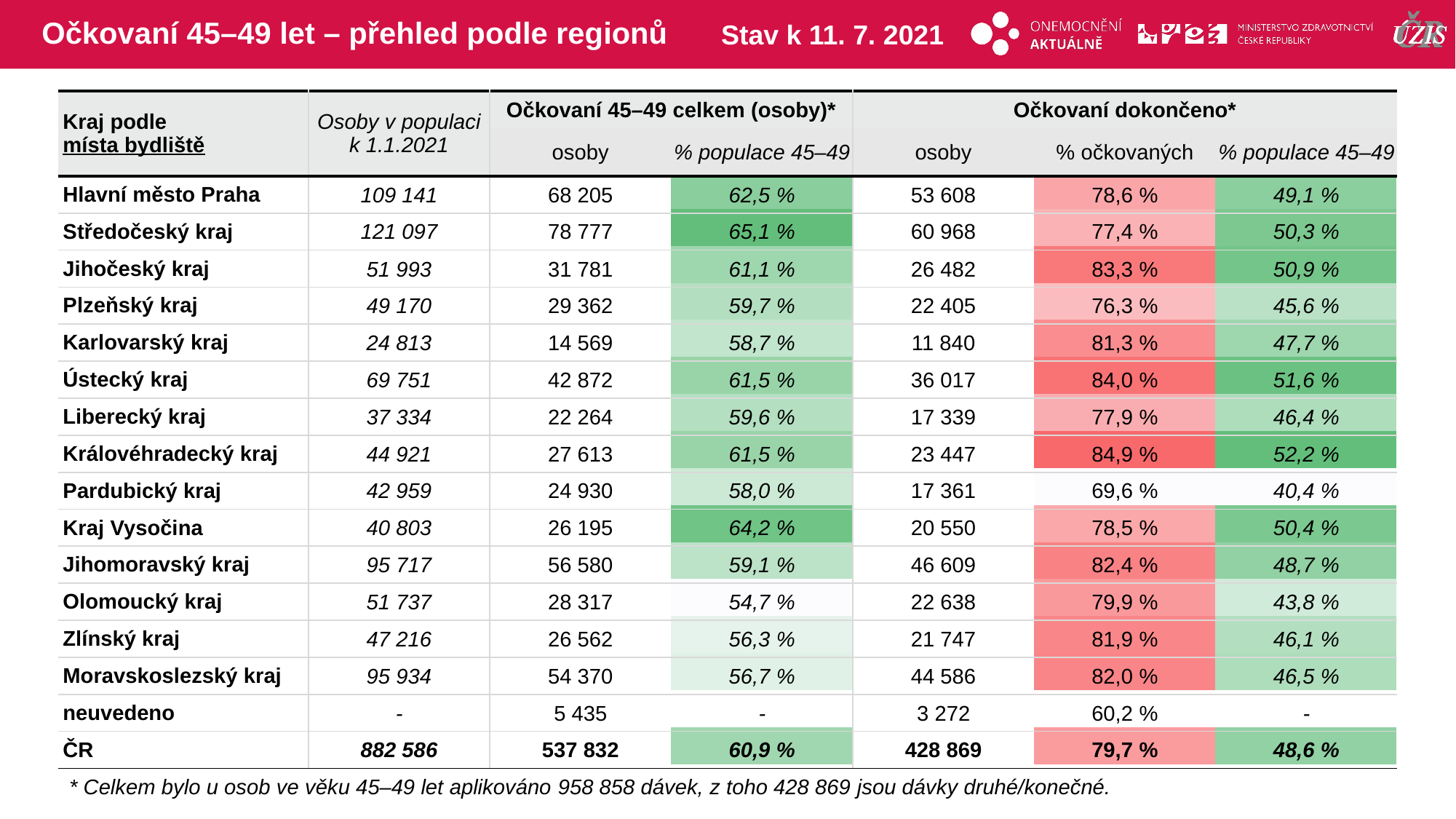

# Očkovaní 45–49 let – přehled podle regionů
Stav k 11. 7. 2021
| Kraj podle místa bydliště | Osoby v populaci k 1.1.2021 | Očkovaní 45–49 celkem (osoby)\* |  | Očkovaní dokončeno\* |  |  |
| --- | --- | --- | --- | --- | --- | --- |
|  |  | osoby | % populace 45–49 | osoby | % očkovaných | % populace 45–49 |
| Hlavní město Praha | 109 141 | 68 205 | 62,5 % | 53 608 | 78,6 % | 49,1 % |
| Středočeský kraj | 121 097 | 78 777 | 65,1 % | 60 968 | 77,4 % | 50,3 % |
| Jihočeský kraj | 51 993 | 31 781 | 61,1 % | 26 482 | 83,3 % | 50,9 % |
| Plzeňský kraj | 49 170 | 29 362 | 59,7 % | 22 405 | 76,3 % | 45,6 % |
| Karlovarský kraj | 24 813 | 14 569 | 58,7 % | 11 840 | 81,3 % | 47,7 % |
| Ústecký kraj | 69 751 | 42 872 | 61,5 % | 36 017 | 84,0 % | 51,6 % |
| Liberecký kraj | 37 334 | 22 264 | 59,6 % | 17 339 | 77,9 % | 46,4 % |
| Královéhradecký kraj | 44 921 | 27 613 | 61,5 % | 23 447 | 84,9 % | 52,2 % |
| Pardubický kraj | 42 959 | 24 930 | 58,0 % | 17 361 | 69,6 % | 40,4 % |
| Kraj Vysočina | 40 803 | 26 195 | 64,2 % | 20 550 | 78,5 % | 50,4 % |
| Jihomoravský kraj | 95 717 | 56 580 | 59,1 % | 46 609 | 82,4 % | 48,7 % |
| Olomoucký kraj | 51 737 | 28 317 | 54,7 % | 22 638 | 79,9 % | 43,8 % |
| Zlínský kraj | 47 216 | 26 562 | 56,3 % | 21 747 | 81,9 % | 46,1 % |
| Moravskoslezský kraj | 95 934 | 54 370 | 56,7 % | 44 586 | 82,0 % | 46,5 % |
| neuvedeno | - | 5 435 | - | 3 272 | 60,2 % | - |
| ČR | 882 586 | 537 832 | 60,9 % | 428 869 | 79,7 % | 48,6 % |
|  |  |  |  |  |  |
| --- | --- | --- | --- | --- | --- |
|  |  |  |  |  |  |
|  |  |  |  |  |  |
|  |  |  |  |  |  |
|  |  |  |  |  |  |
|  |  |  |  |  |  |
|  |  |  |  |  |  |
|  |  |  |  |  |  |
|  |  |  |  |  |  |
|  |  |  |  |  |  |
|  |  |  |  |  |  |
|  |  |  |  |  |  |
|  |  |  |  |  |  |
|  |  |  |  |  |  |
|  |  |  |  |  |  |
|  |  |  |  |  |  |
* Celkem bylo u osob ve věku 45–49 let aplikováno 958 858 dávek, z toho 428 869 jsou dávky druhé/konečné.